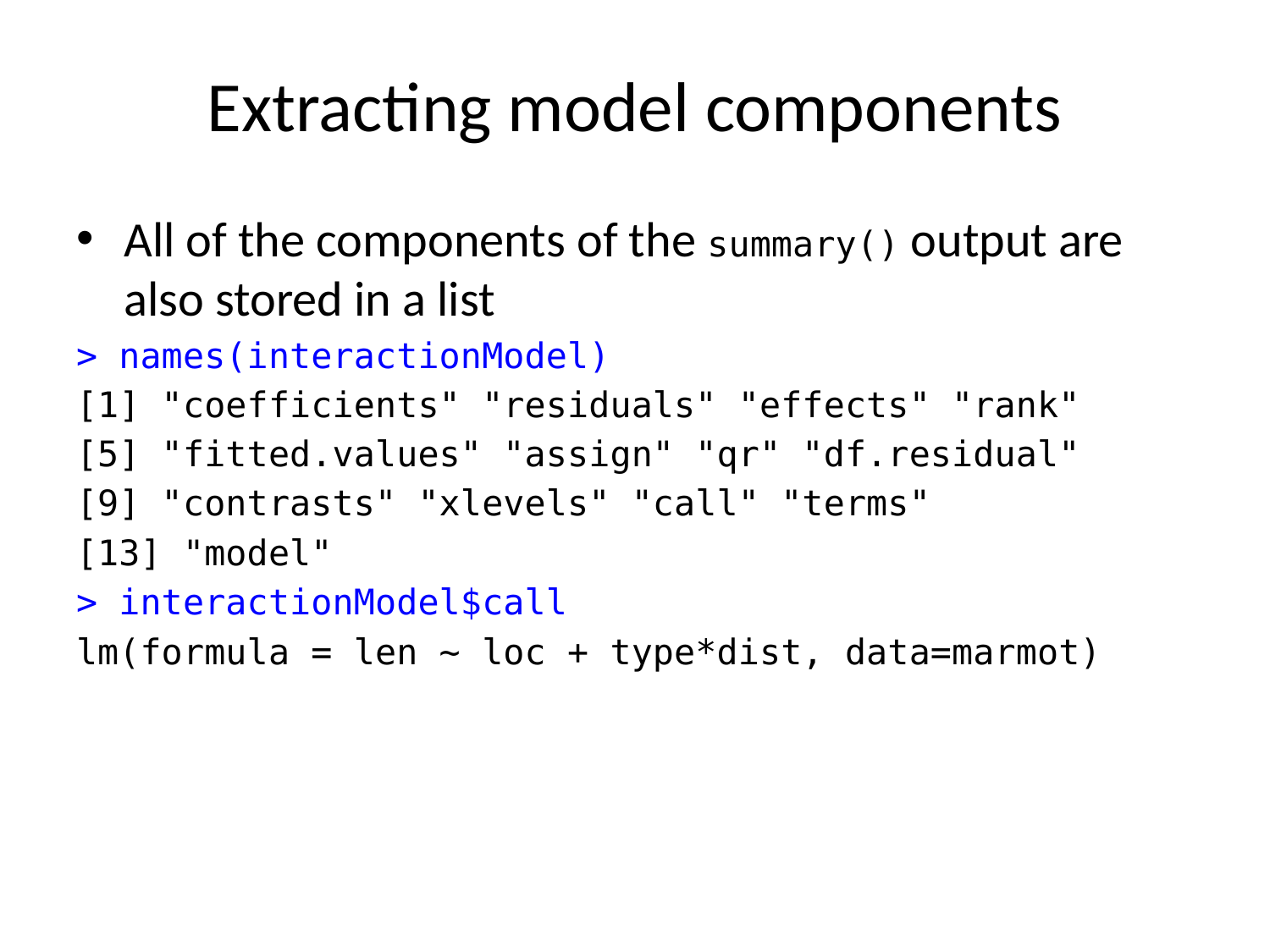

# Extracting model components
All of the components of the summary() output are also stored in a list
> names(interactionModel)
[1] "coefficients" "residuals" "effects" "rank"
[5] "fitted.values" "assign" "qr" "df.residual"
[9] "contrasts" "xlevels" "call" "terms"
[13] "model"
> interactionModel$call
lm(formula = len ~ loc + type*dist, data=marmot)